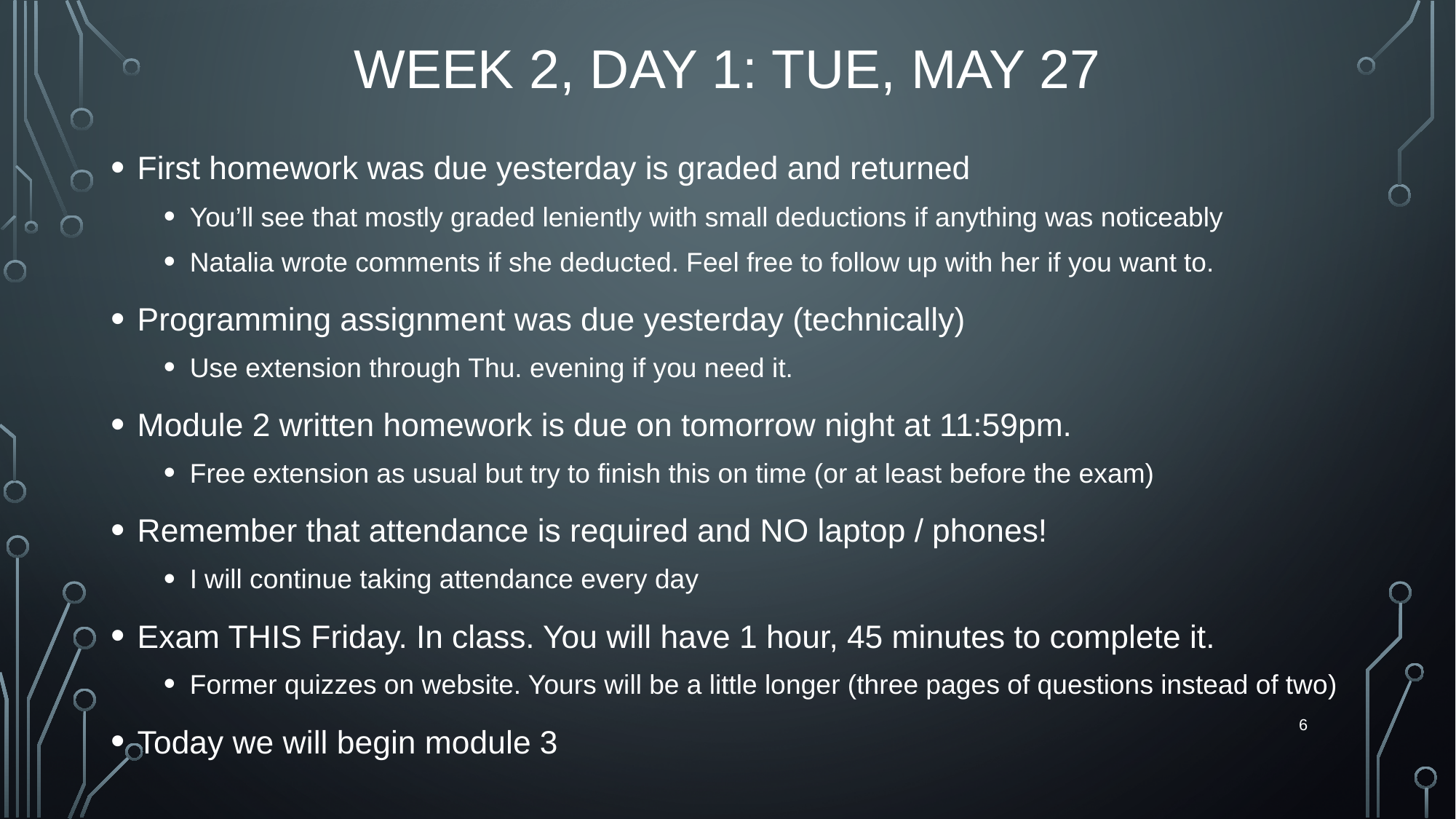

# Week 2, Day 1: Tue, May 27
First homework was due yesterday is graded and returned
You’ll see that mostly graded leniently with small deductions if anything was noticeably
Natalia wrote comments if she deducted. Feel free to follow up with her if you want to.
Programming assignment was due yesterday (technically)
Use extension through Thu. evening if you need it.
Module 2 written homework is due on tomorrow night at 11:59pm.
Free extension as usual but try to finish this on time (or at least before the exam)
Remember that attendance is required and NO laptop / phones!
I will continue taking attendance every day
Exam THIS Friday. In class. You will have 1 hour, 45 minutes to complete it.
Former quizzes on website. Yours will be a little longer (three pages of questions instead of two)
Today we will begin module 3

6